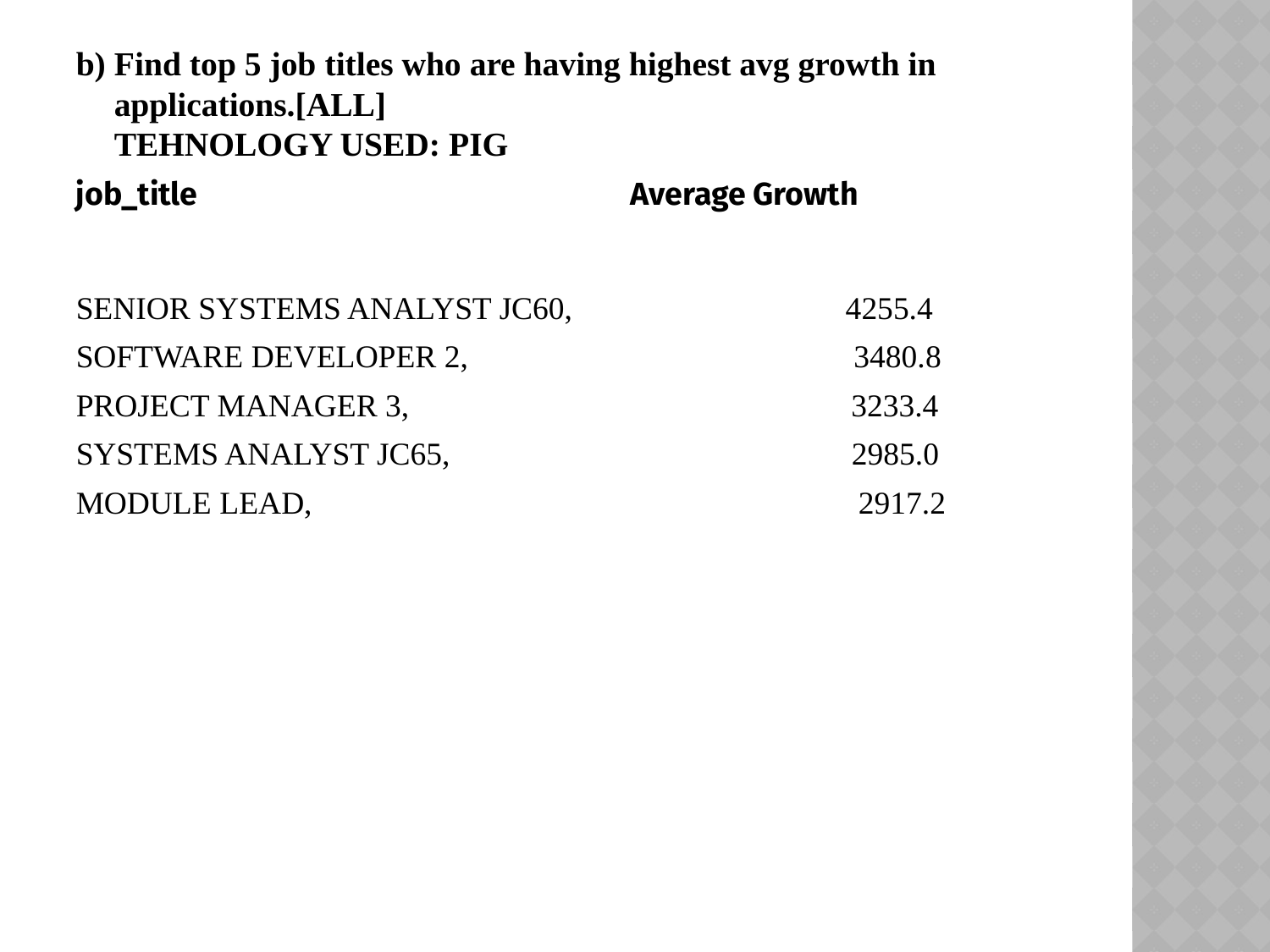

b) Find top 5 job titles who are having highest avg growth in applications.[ALL]
TEHNOLOGY USED: PIG
job_title                                                         Average Growth

SENIOR SYSTEMS ANALYST JC60,                                  4255.4
SOFTWARE DEVELOPER 2,                                                3480.8
PROJECT MANAGER 3,                                                       3233.4
SYSTEMS ANALYST JC65,                                                  2985.0
MODULE LEAD,                                                                    2917.2